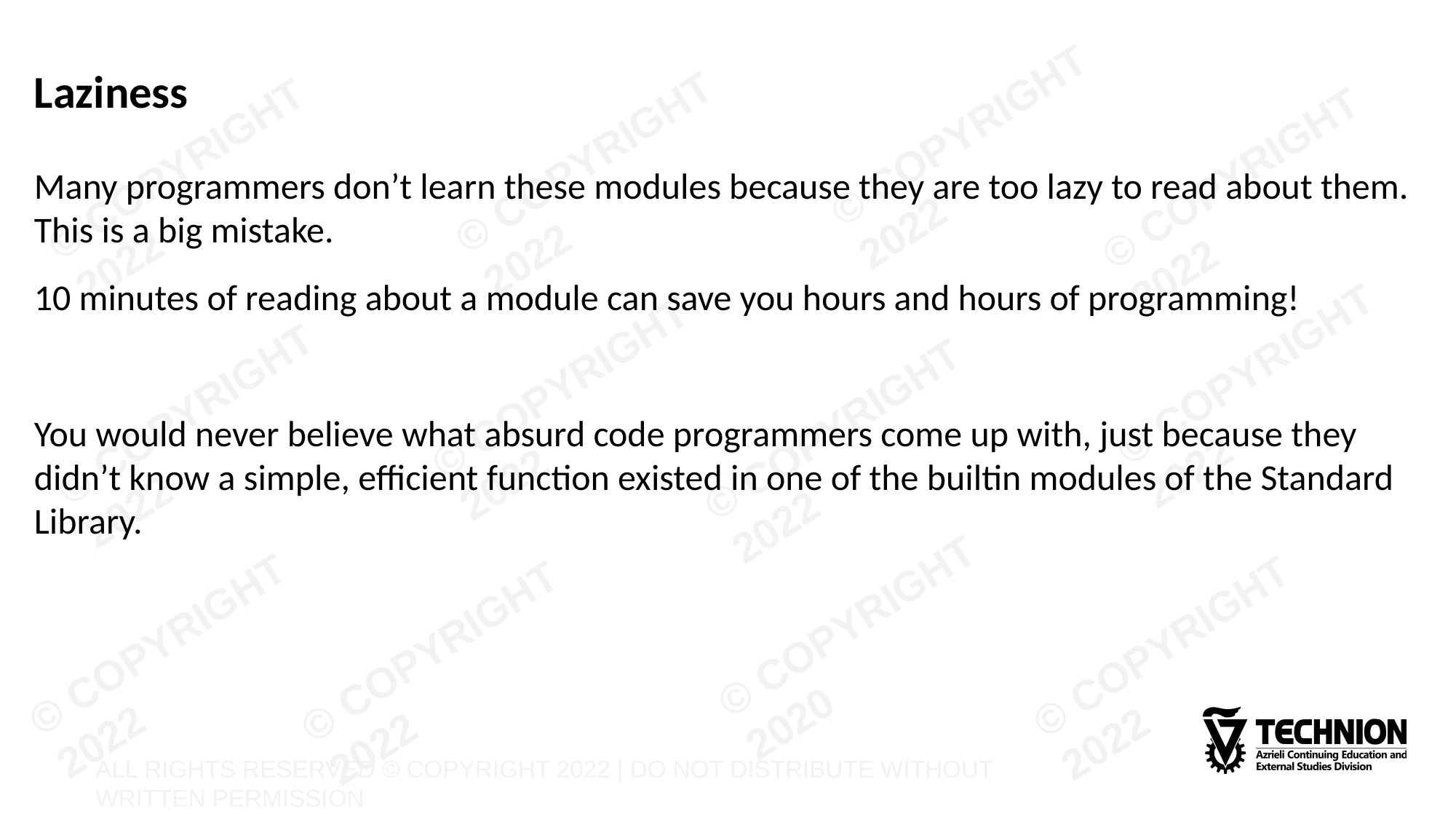

# Laziness
Many programmers don’t learn these modules because they are too lazy to read about them. This is a big mistake.
10 minutes of reading about a module can save you hours and hours of programming!

You would never believe what absurd code programmers come up with, just because they didn’t know a simple, efficient function existed in one of the builtin modules of the Standard Library.